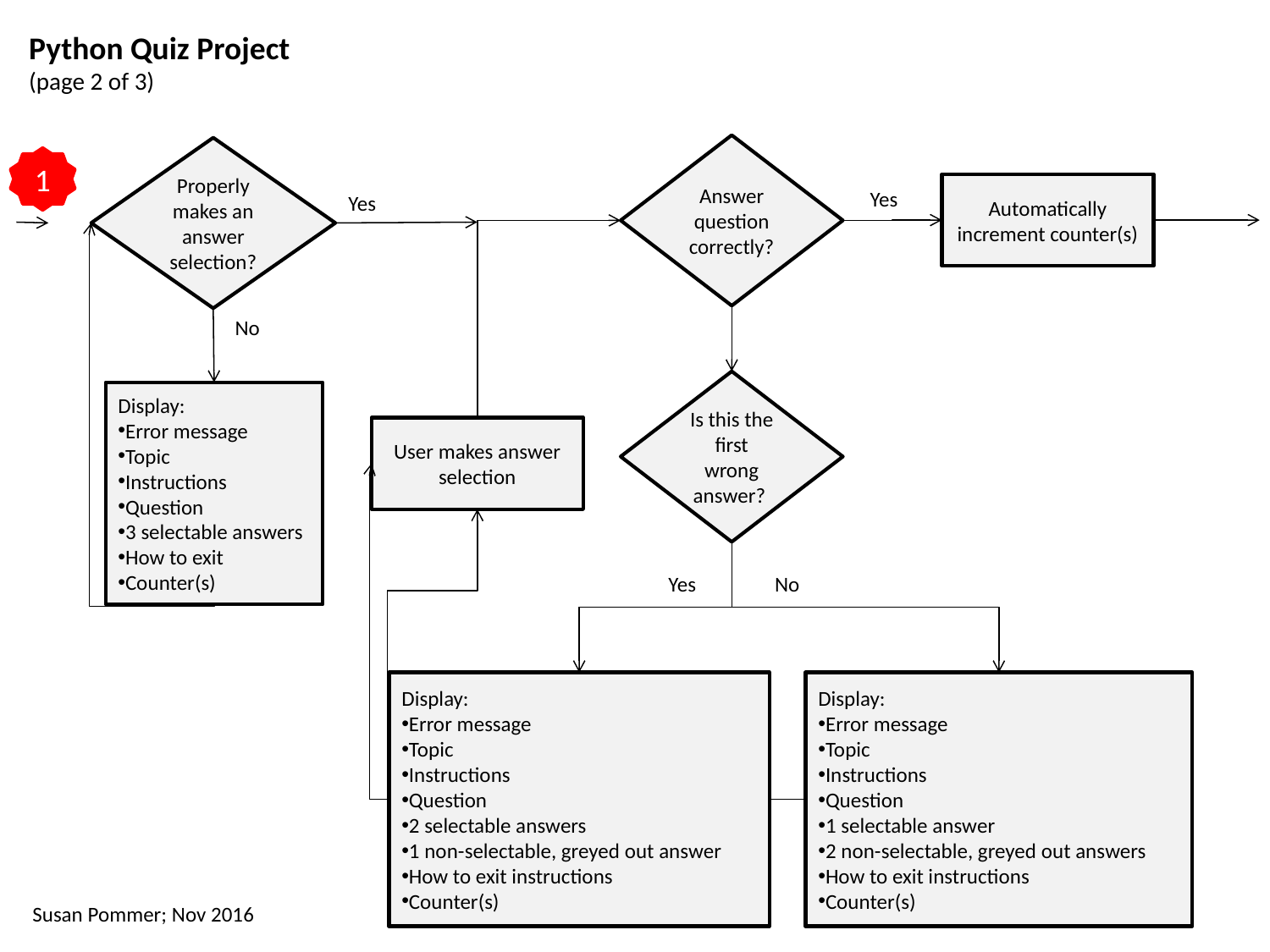

Python Quiz Project
(page 2 of 3)
Answer question correctly?
Properly makes an answer selection?
1
Automatically increment counter(s)
Yes
Yes
No
No
Is this the first wrong answer?
Display:
Error message
Topic
Instructions
Question
3 selectable answers
How to exit
Counter(s)
User makes answer selection
Yes
No
Display:
Error message
Topic
Instructions
Question
2 selectable answers
1 non-selectable, greyed out answer
How to exit instructions
Counter(s)
Display:
Error message
Topic
Instructions
Question
1 selectable answer
2 non-selectable, greyed out answers
How to exit instructions
Counter(s)
Susan Pommer; Nov 2016